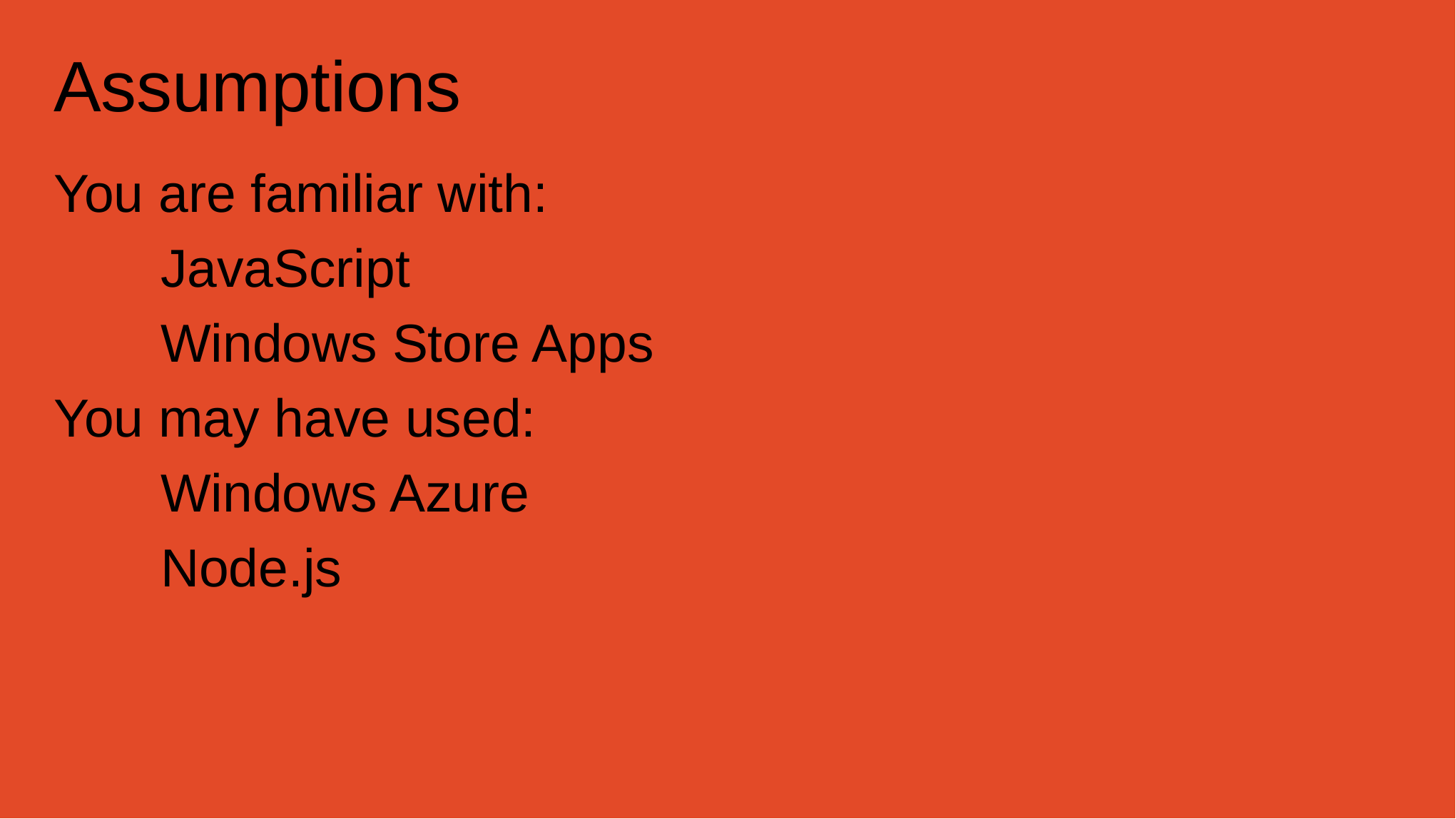

# Assumptions
You are familiar with:
	JavaScript
	Windows Store Apps
You may have used:
	Windows Azure
	Node.js